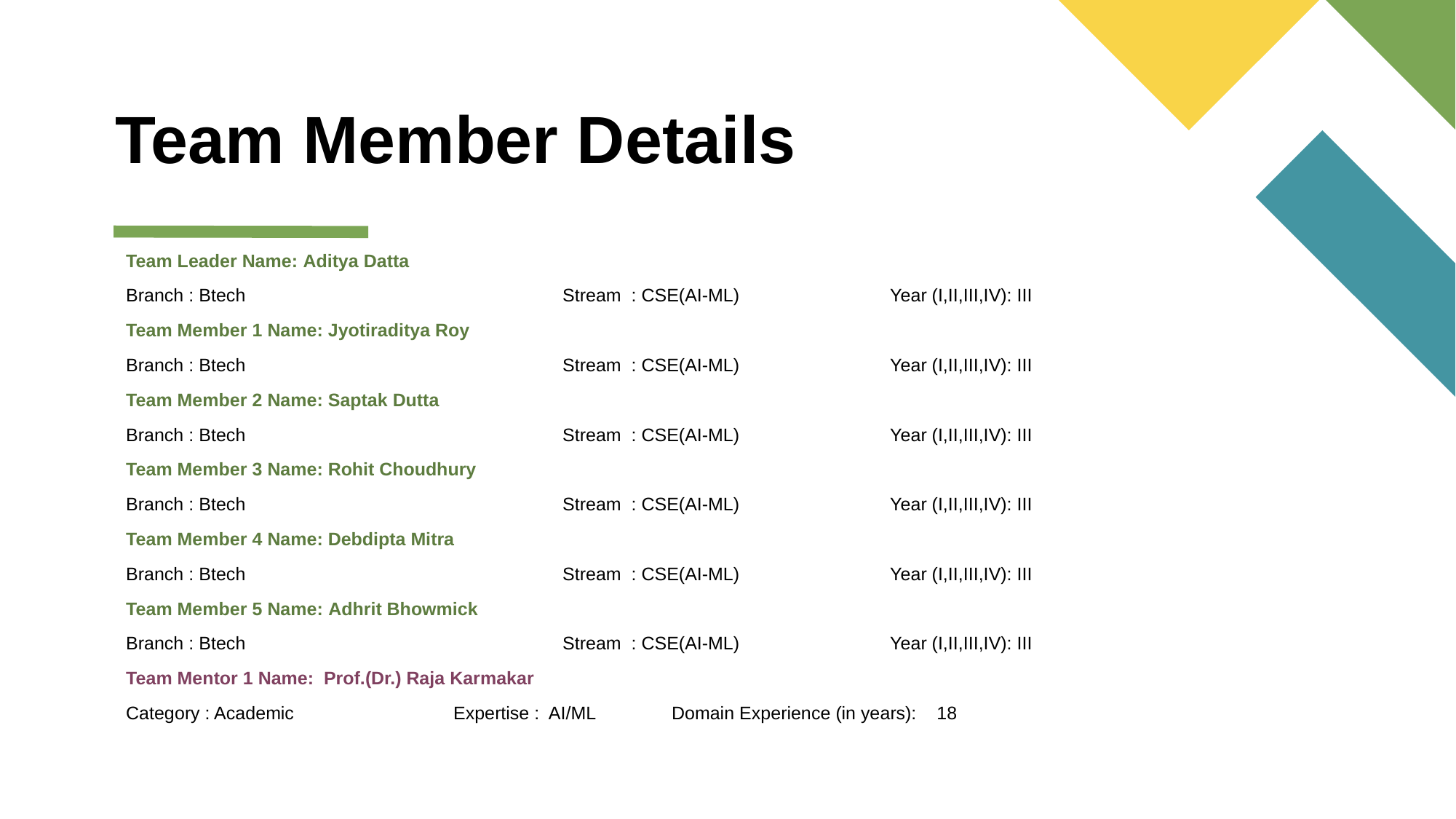

# Team Member Details
Team Leader Name: Aditya Datta
Branch : Btech			Stream  : CSE(AI-ML)		Year (I,II,III,IV): III
Team Member 1 Name: Jyotiraditya Roy
Branch : Btech			Stream  : CSE(AI-ML)		Year (I,II,III,IV): III
Team Member 2 Name: Saptak Dutta
Branch : Btech			Stream  : CSE(AI-ML)		Year (I,II,III,IV): III
Team Member 3 Name: Rohit Choudhury
Branch : Btech			Stream  : CSE(AI-ML)		Year (I,II,III,IV): III
Team Member 4 Name: Debdipta Mitra
Branch : Btech			Stream  : CSE(AI-ML)		Year (I,II,III,IV): III
Team Member 5 Name: Adhrit Bhowmick
Branch : Btech			Stream  : CSE(AI-ML)		Year (I,II,III,IV): III
Team Mentor 1 Name:  Prof.(Dr.) Raja Karmakar
Category : Academic		Expertise :  AI/ML	Domain Experience (in years):    18